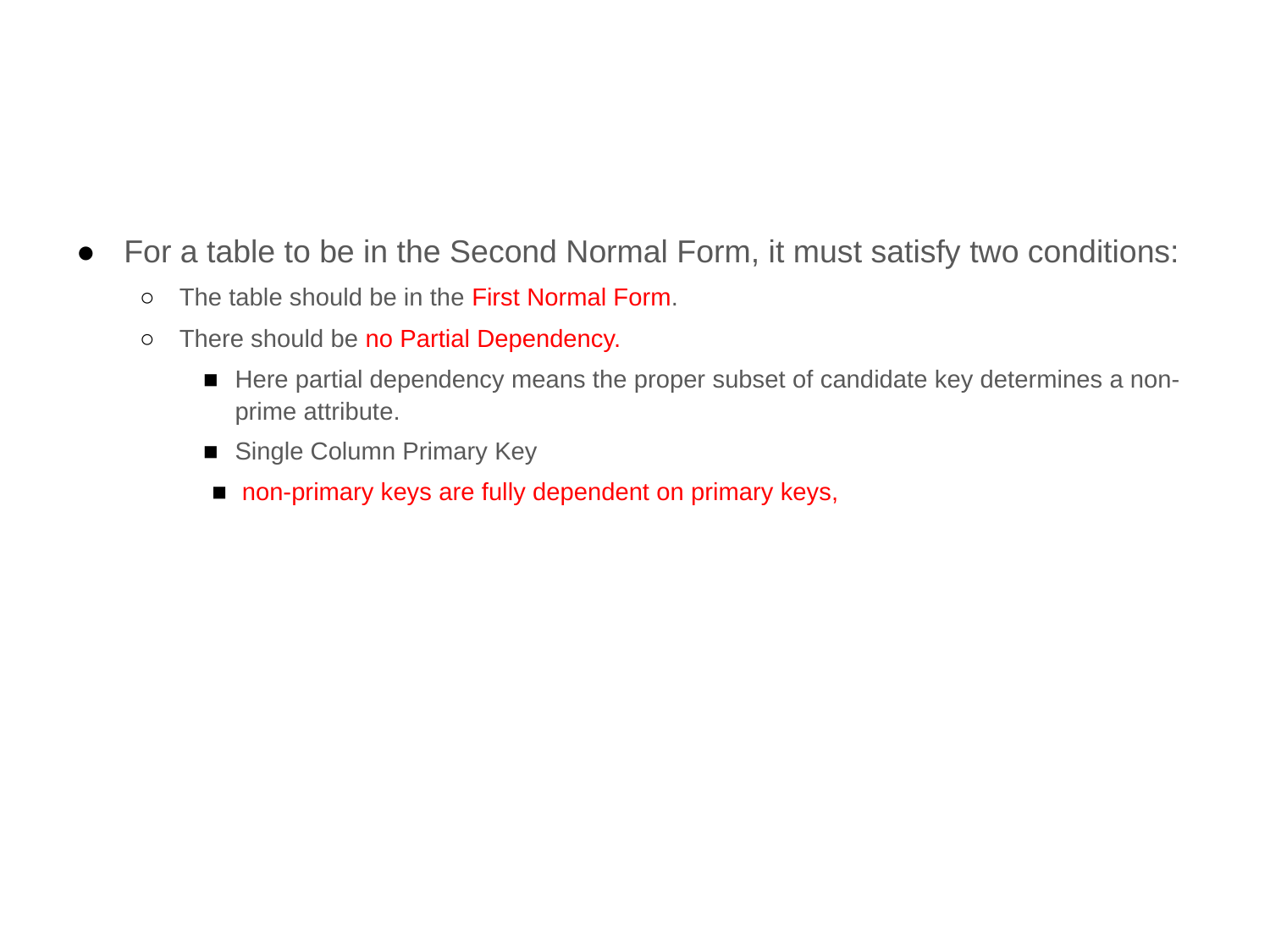

#
For a table to be in the Second Normal Form, it must satisfy two conditions:
The table should be in the First Normal Form.
There should be no Partial Dependency.
Here partial dependency means the proper subset of candidate key determines a non-prime attribute.
Single Column Primary Key
 non-primary keys are fully dependent on primary keys,